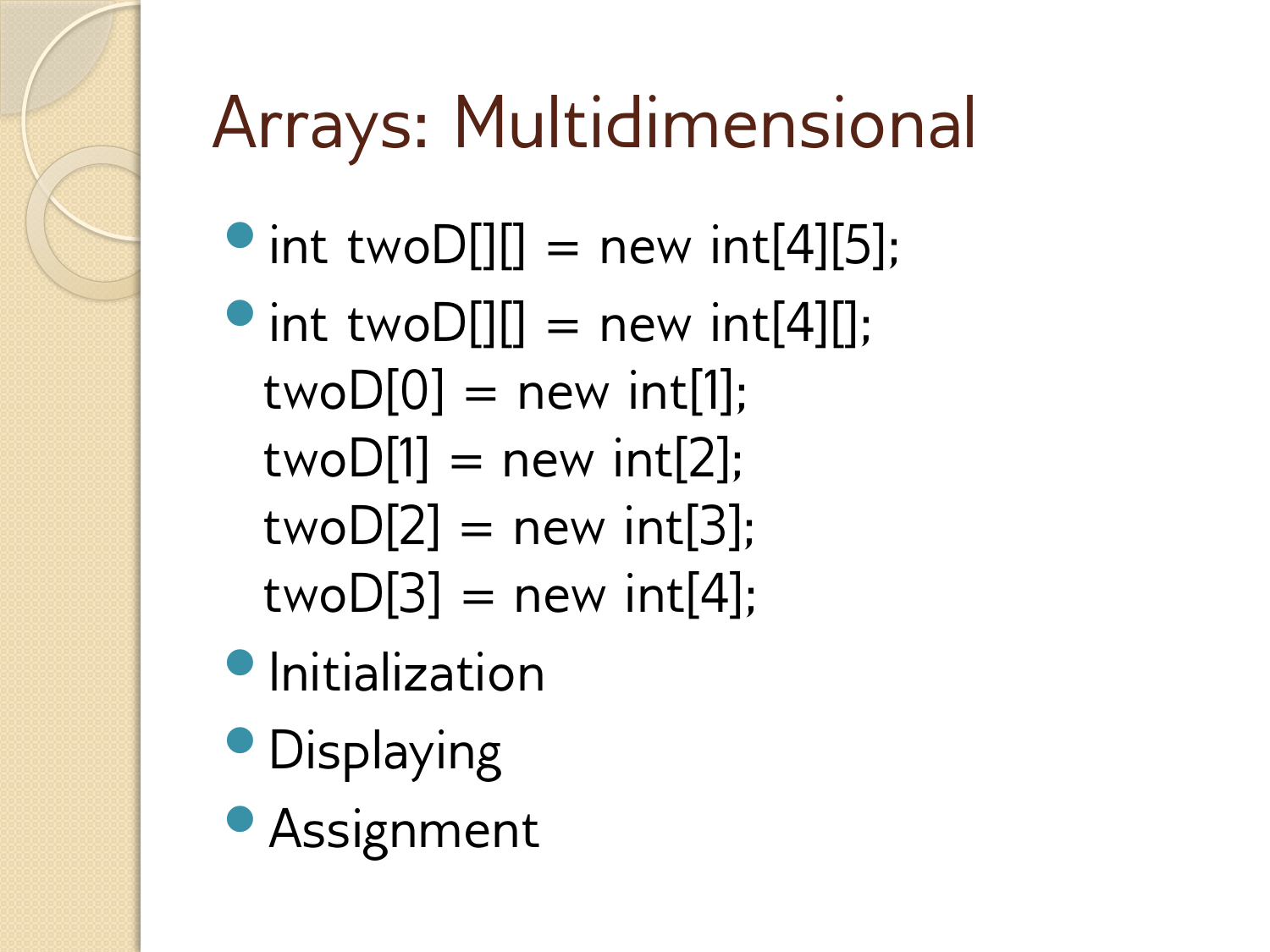

# Arrays: Multidimensional
int twoD[][] = new int[4][5];
int twoD[][] = new int[4][];
twoD[0] = new int[1];
twoD[1] = new int[2];
twoD[2] = new int[3];
twoD[3] = new int[4];
Initialization
Displaying
Assignment